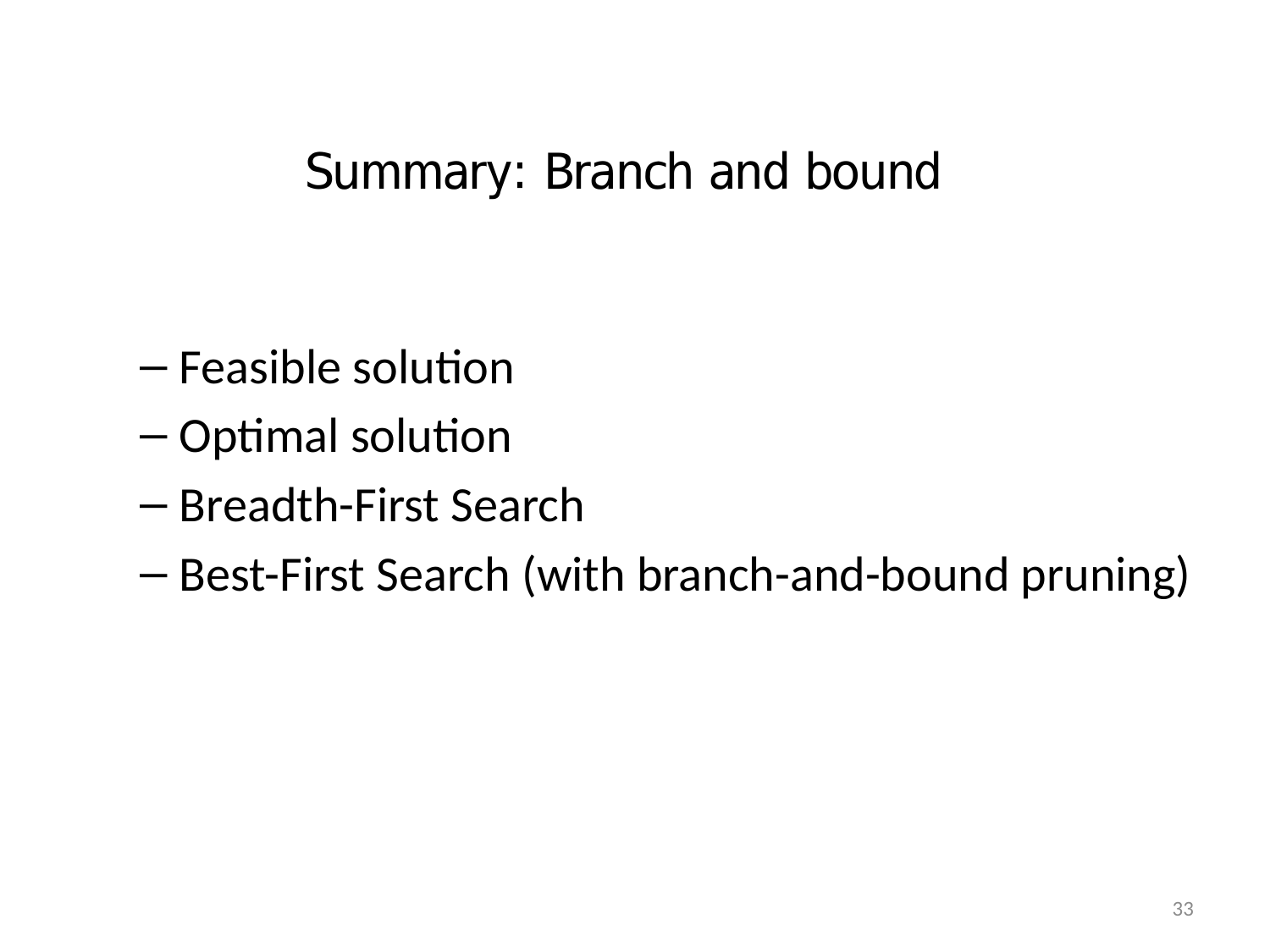

# Summary: Branch and bound
Feasible solution
Optimal solution
Breadth-First Search
Best-First Search (with branch-and-bound pruning)
33